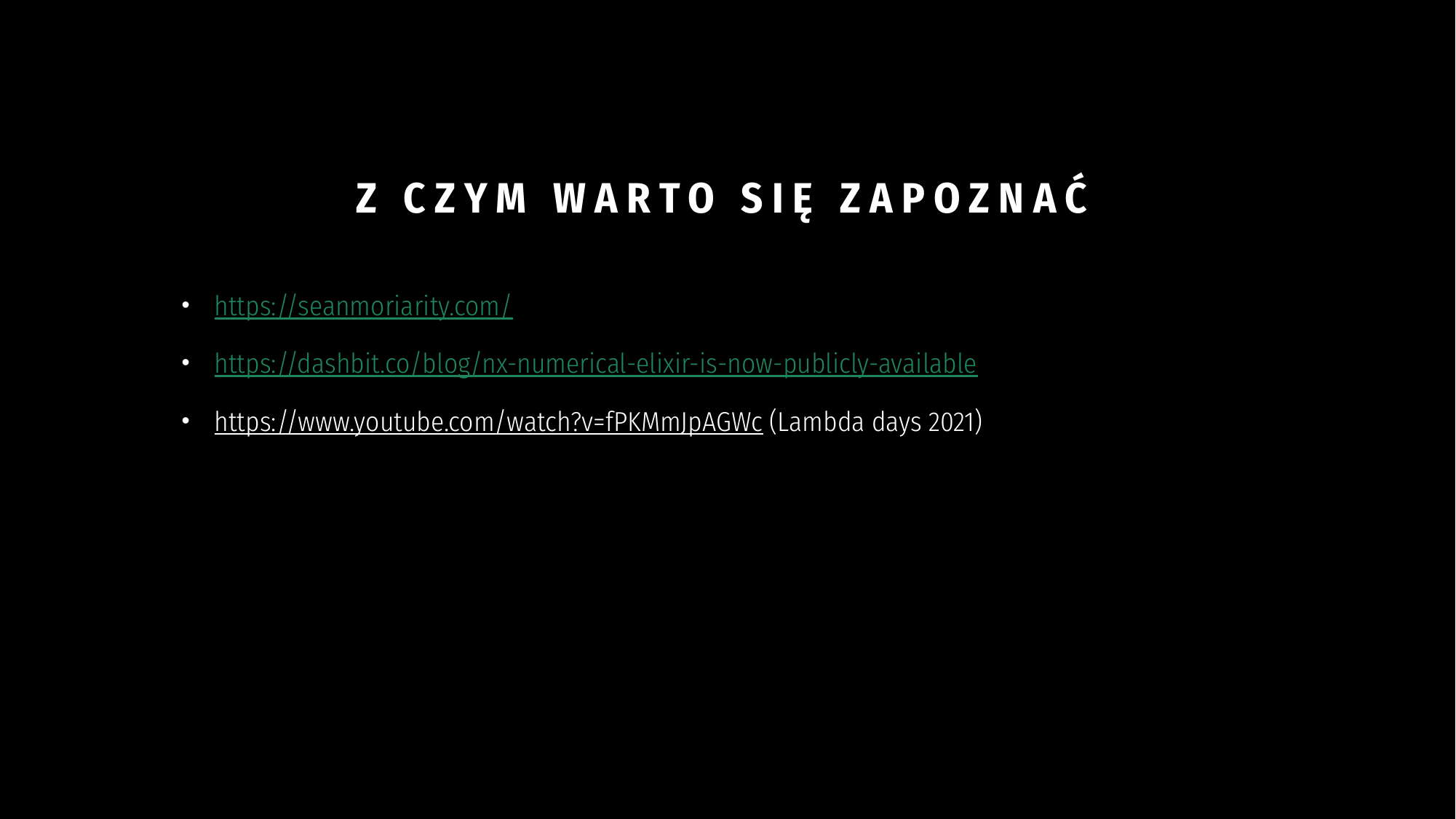

# Z czym warto się zapoznać
https://seanmoriarity.com/
https://dashbit.co/blog/nx-numerical-elixir-is-now-publicly-available
https://www.youtube.com/watch?v=fPKMmJpAGWc (Lambda days 2021)